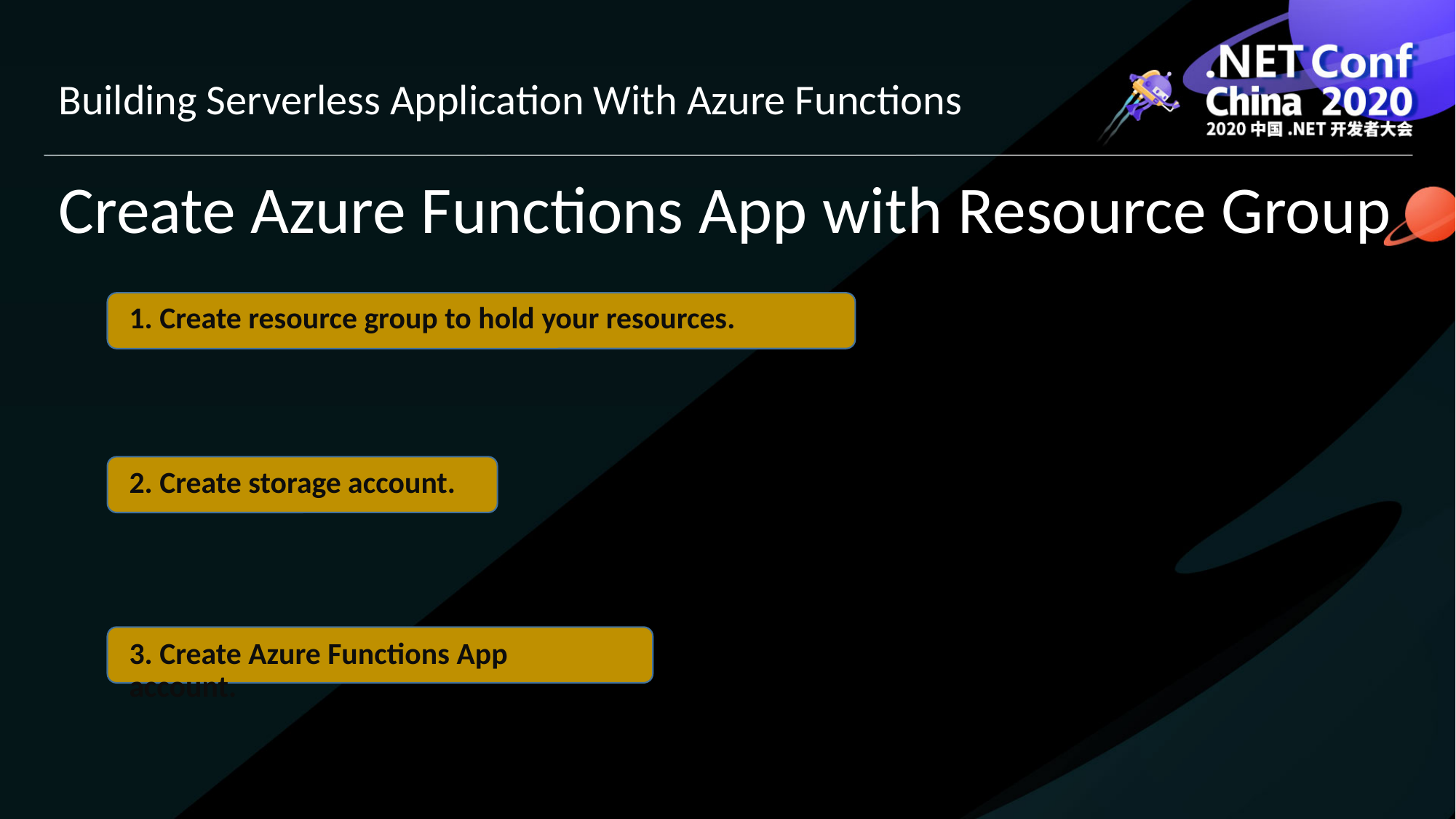

Building Serverless Application With Azure Functions
# Create Azure Functions App with Resource Group
1. Create resource group to hold your resources.

2. Create storage account.

3. Create Azure Functions App account.